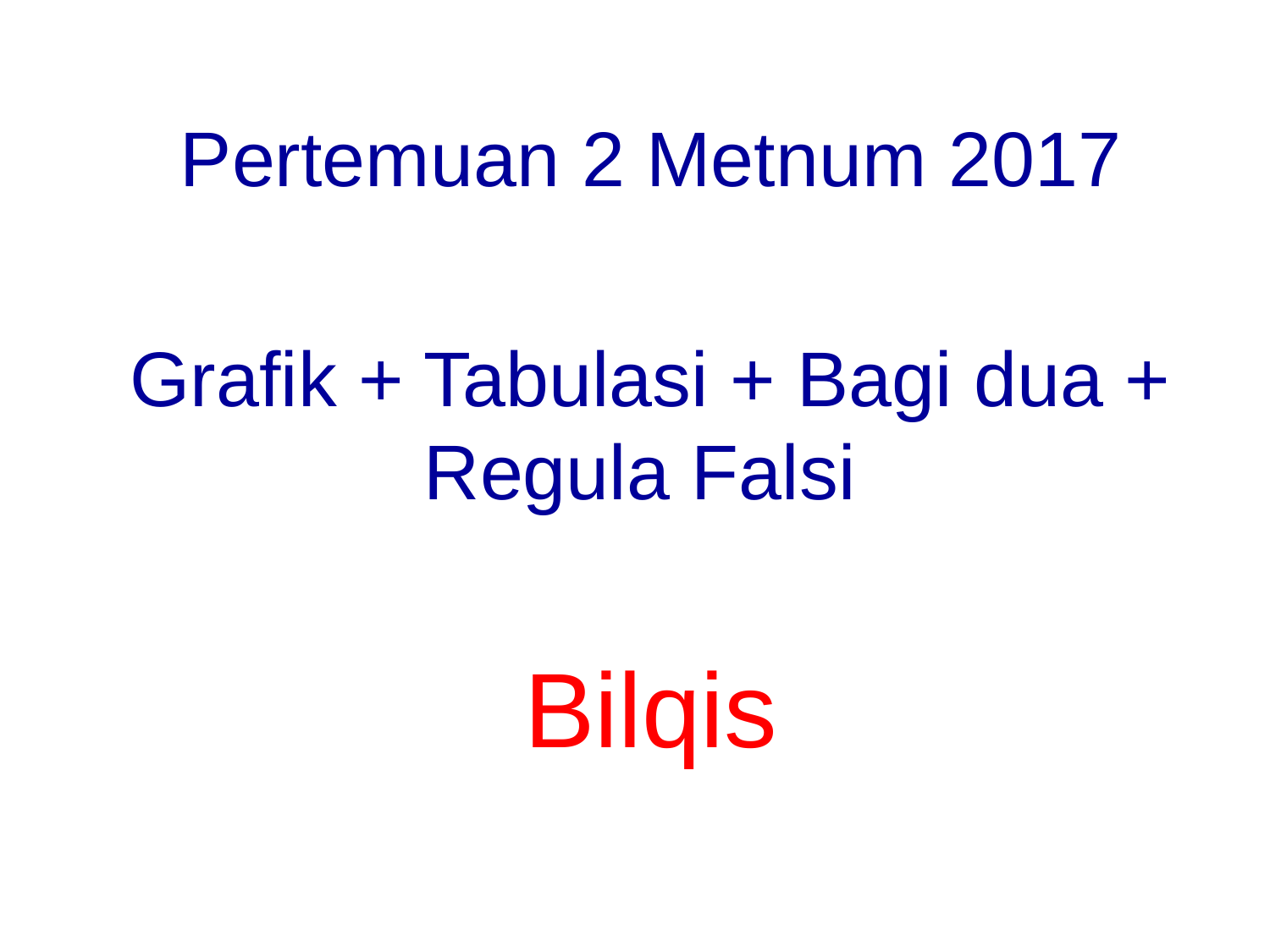

# Pertemuan 2 Metnum 2017 Grafik + Tabulasi + Bagi dua + Regula Falsi Bilqis